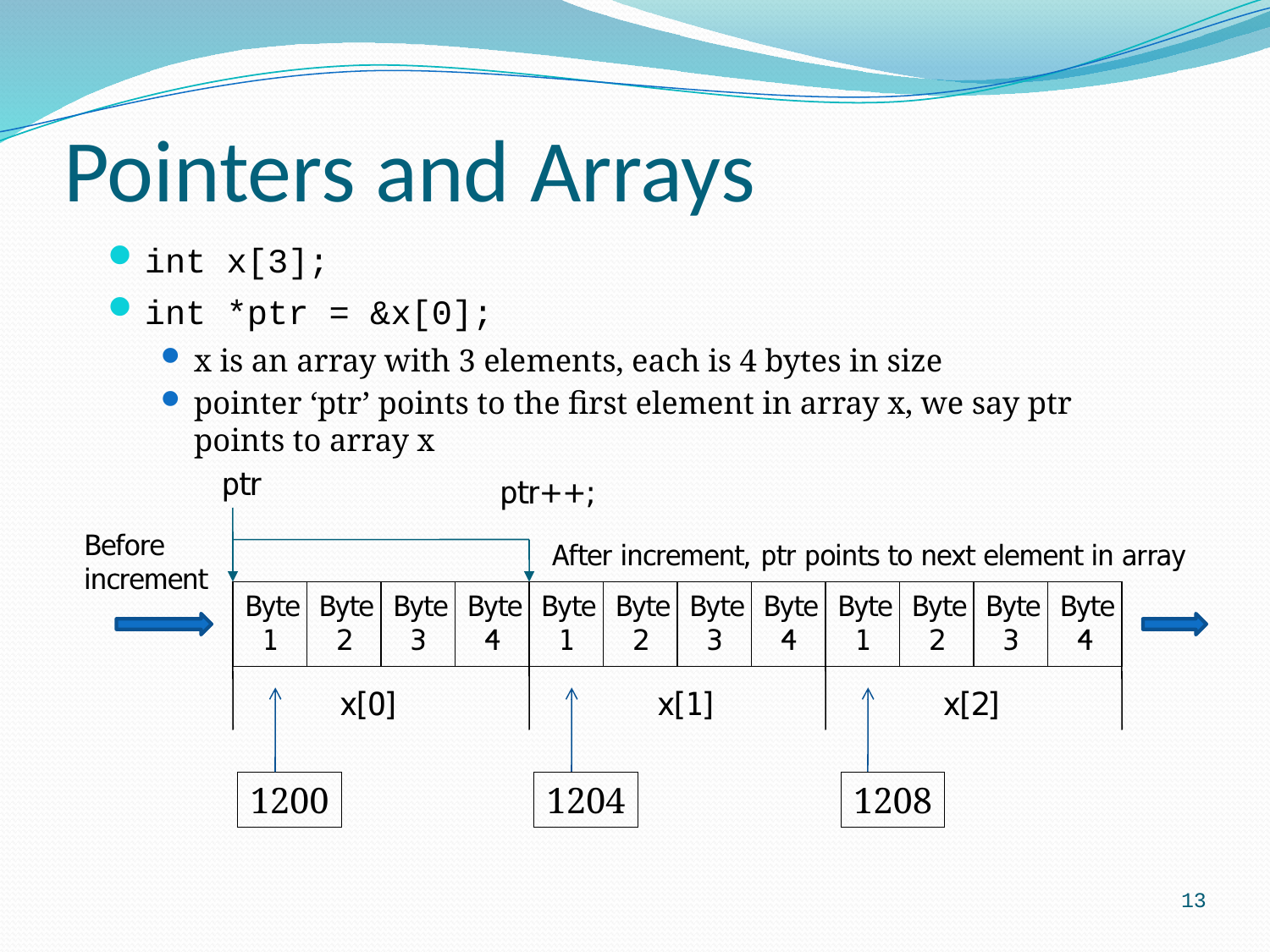

# Pointers and Arrays
int x[3];
int *ptr = &x[0];
x is an array with 3 elements, each is 4 bytes in size
pointer ‘ptr’ points to the first element in array x, we say ptr points to array x
ptr
ptr++;

Before
increment
After increment, ptr points to next element in array

Byte
  1

Byte
  2

Byte
  3

Byte
  4

Byte
  1

Byte
  2

Byte
  3

Byte
  4

Byte
  1

Byte
  2

Byte
  3

Byte
  4

x[0]
x[1]
x[2]
1200
1204
1208
13